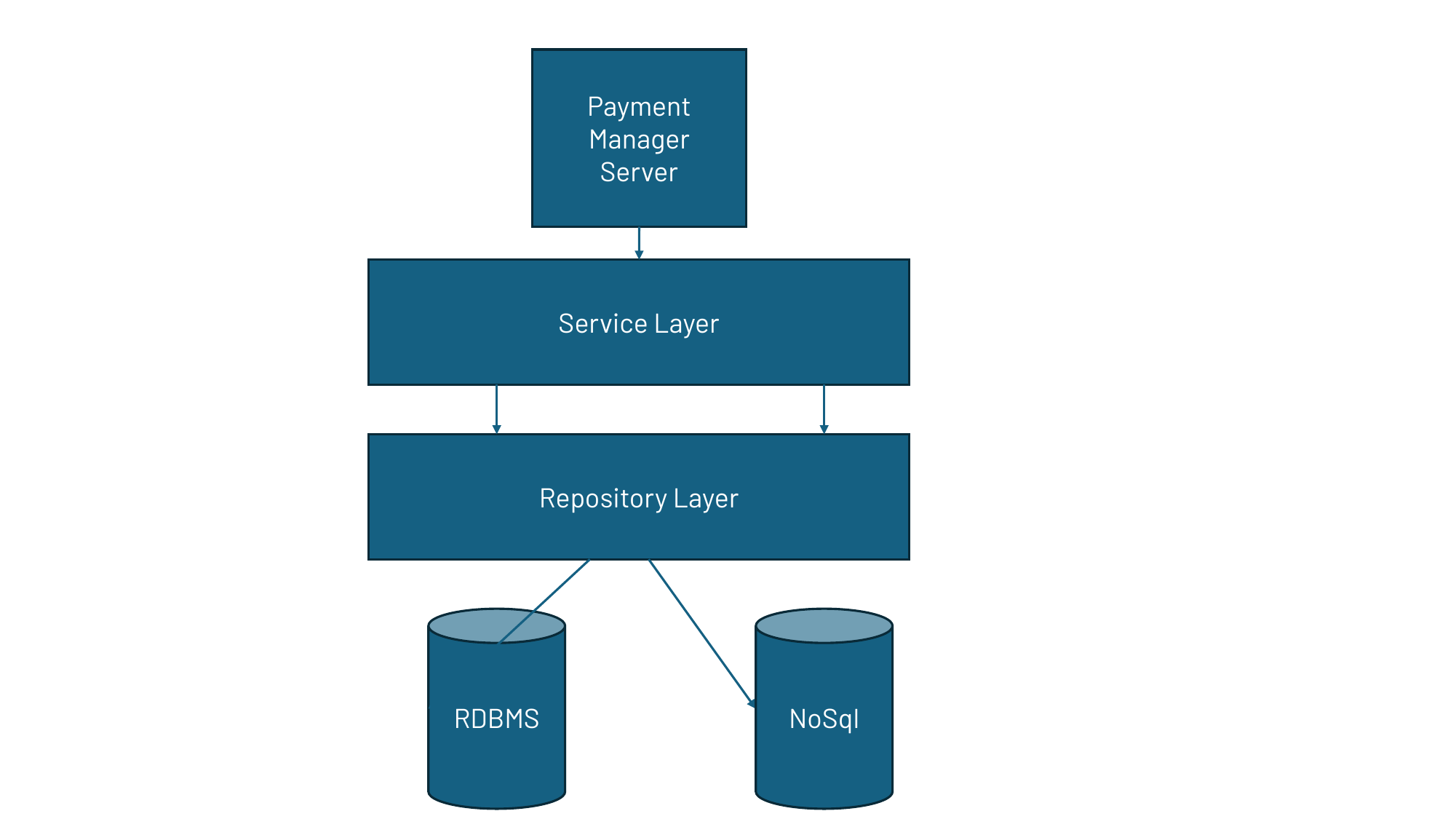

Payment Manager
Server
Service Layer
Repository Layer
RDBMS
NoSql